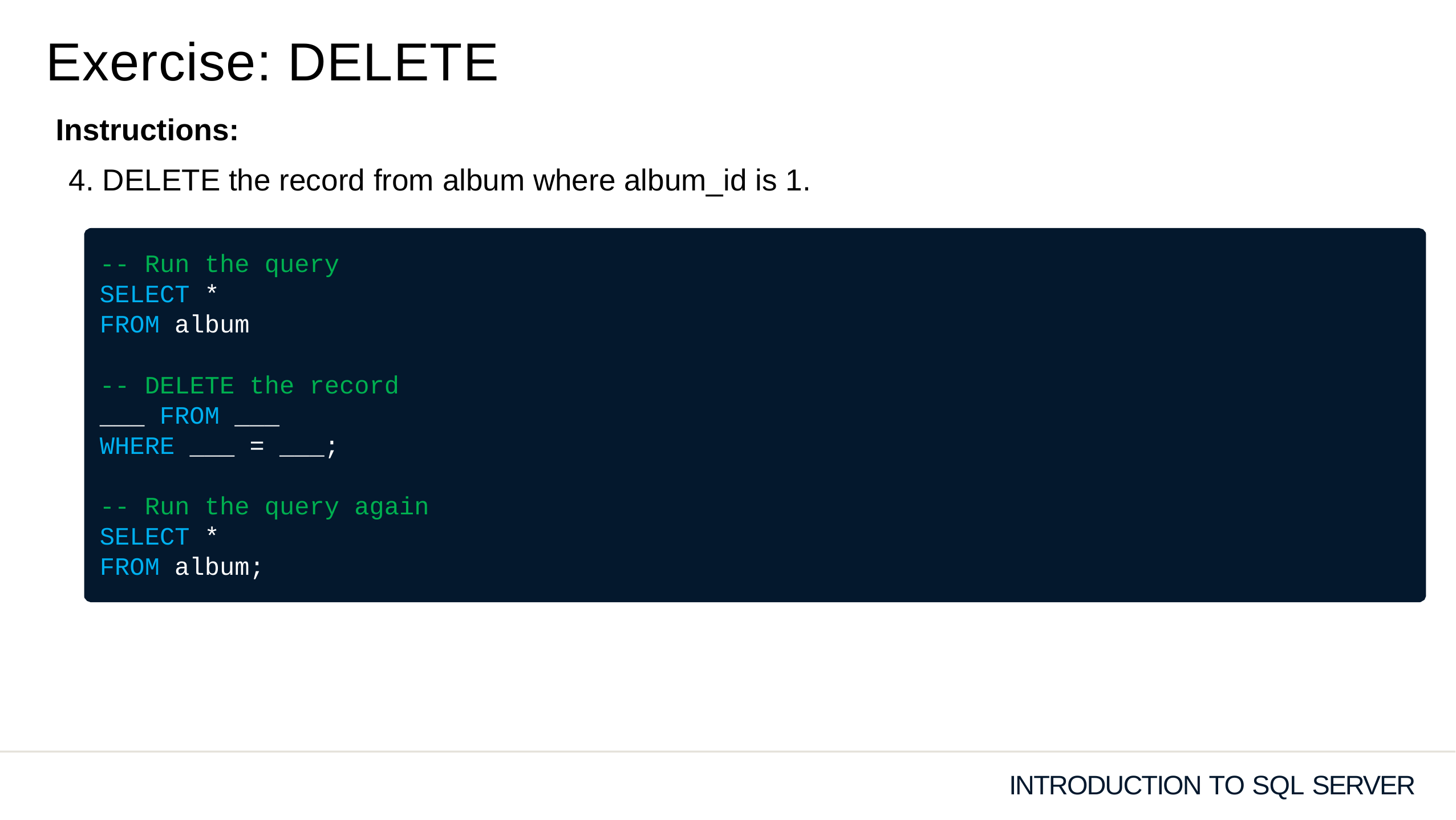

# Exercise: DELETE
Instructions:
4. DELETE the record from album where album_id is 1.

-- Run the query
SELECT *
FROM album

-- DELETE the record
___ FROM ___
WHERE ___ = ___;

-- Run the query again
SELECT *
FROM album;
INTRODUCTION TO SQL SERVER